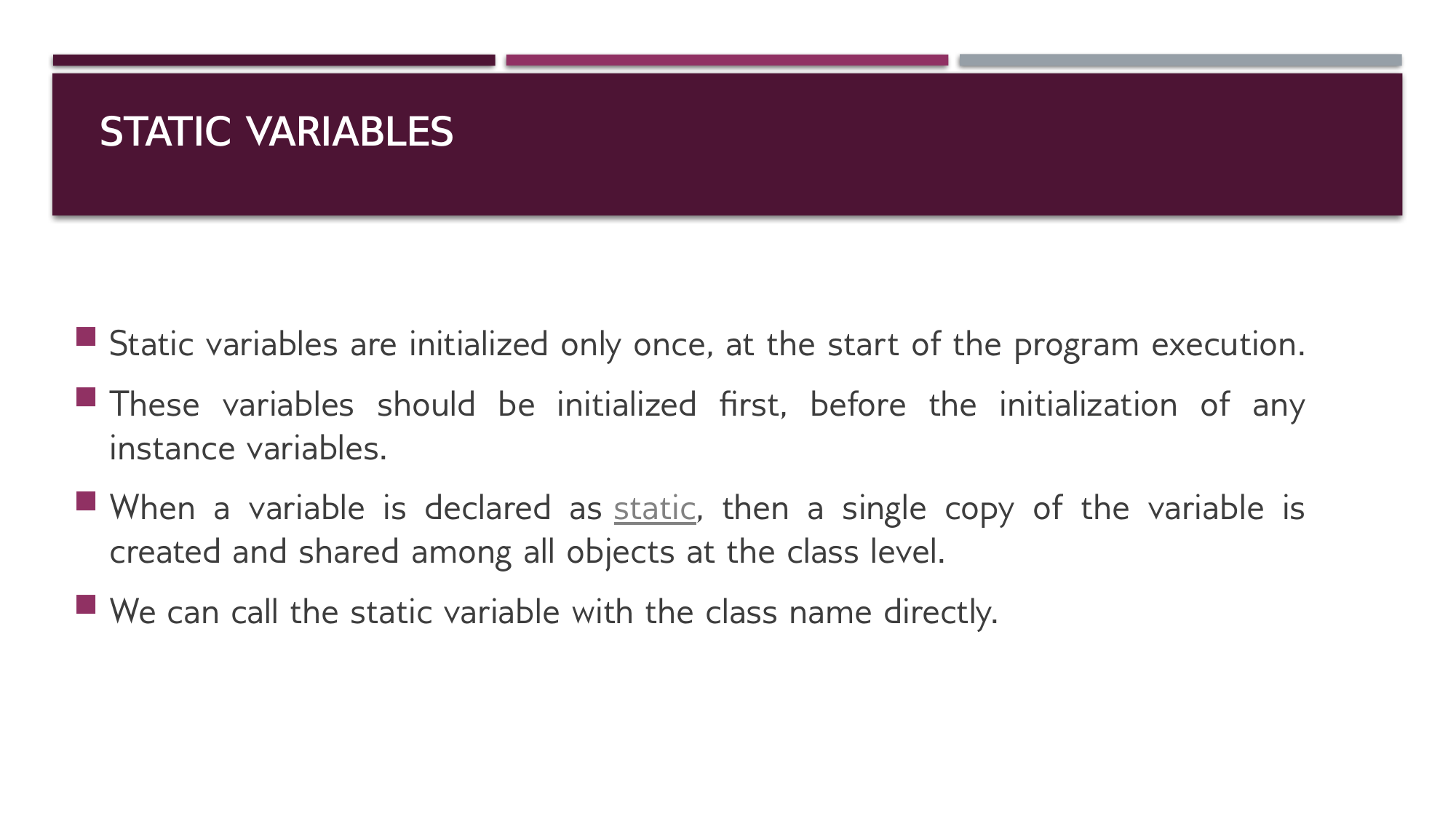

# Static Variables
Static variables are initialized only once, at the start of the program execution.
These variables should be initialized first, before the initialization of any instance variables.
When a variable is declared as static, then a single copy of the variable is created and shared among all objects at the class level.
We can call the static variable with the class name directly.